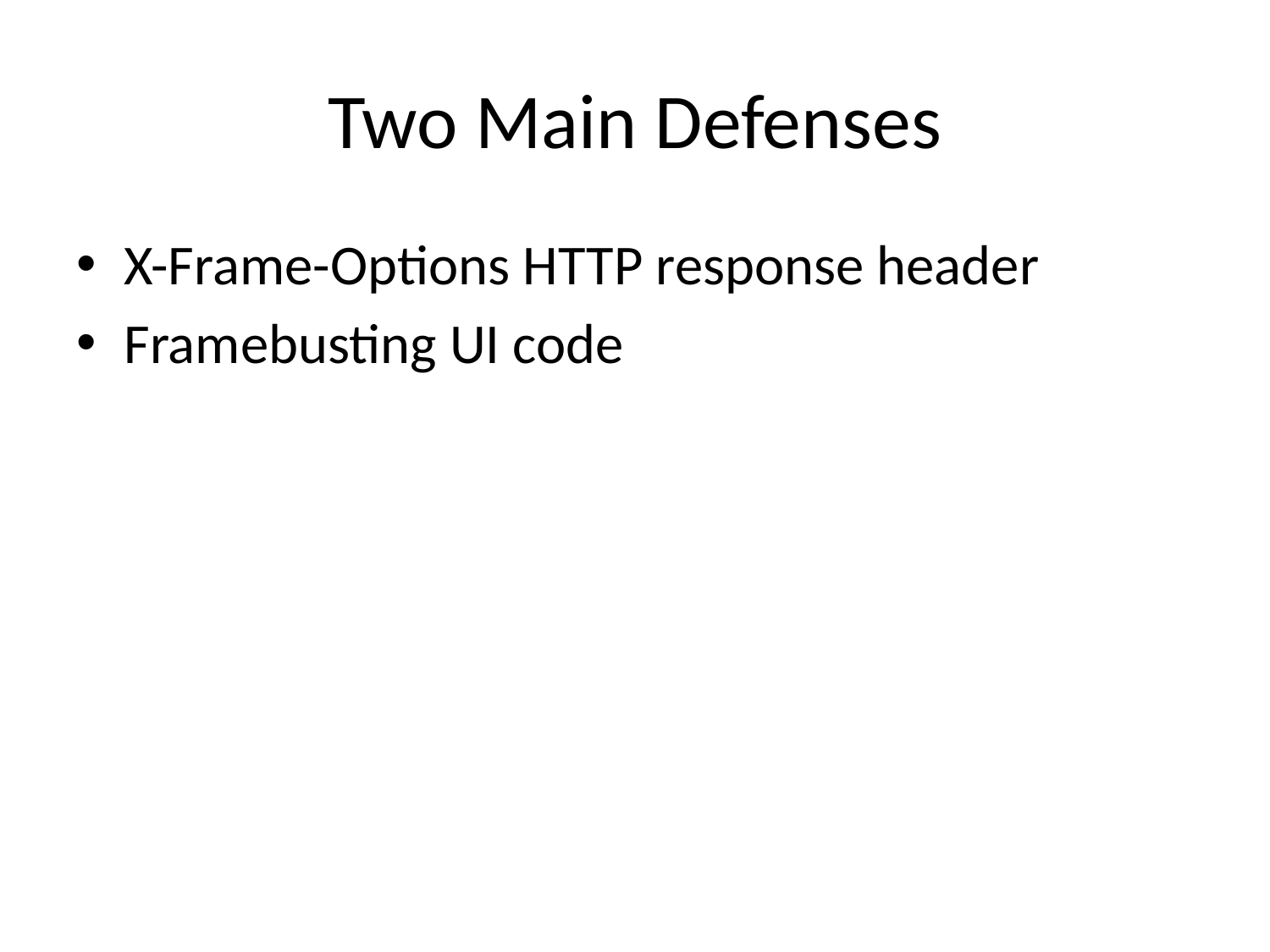

# Two Main Defenses
X-Frame-Options HTTP response header
Framebusting UI code